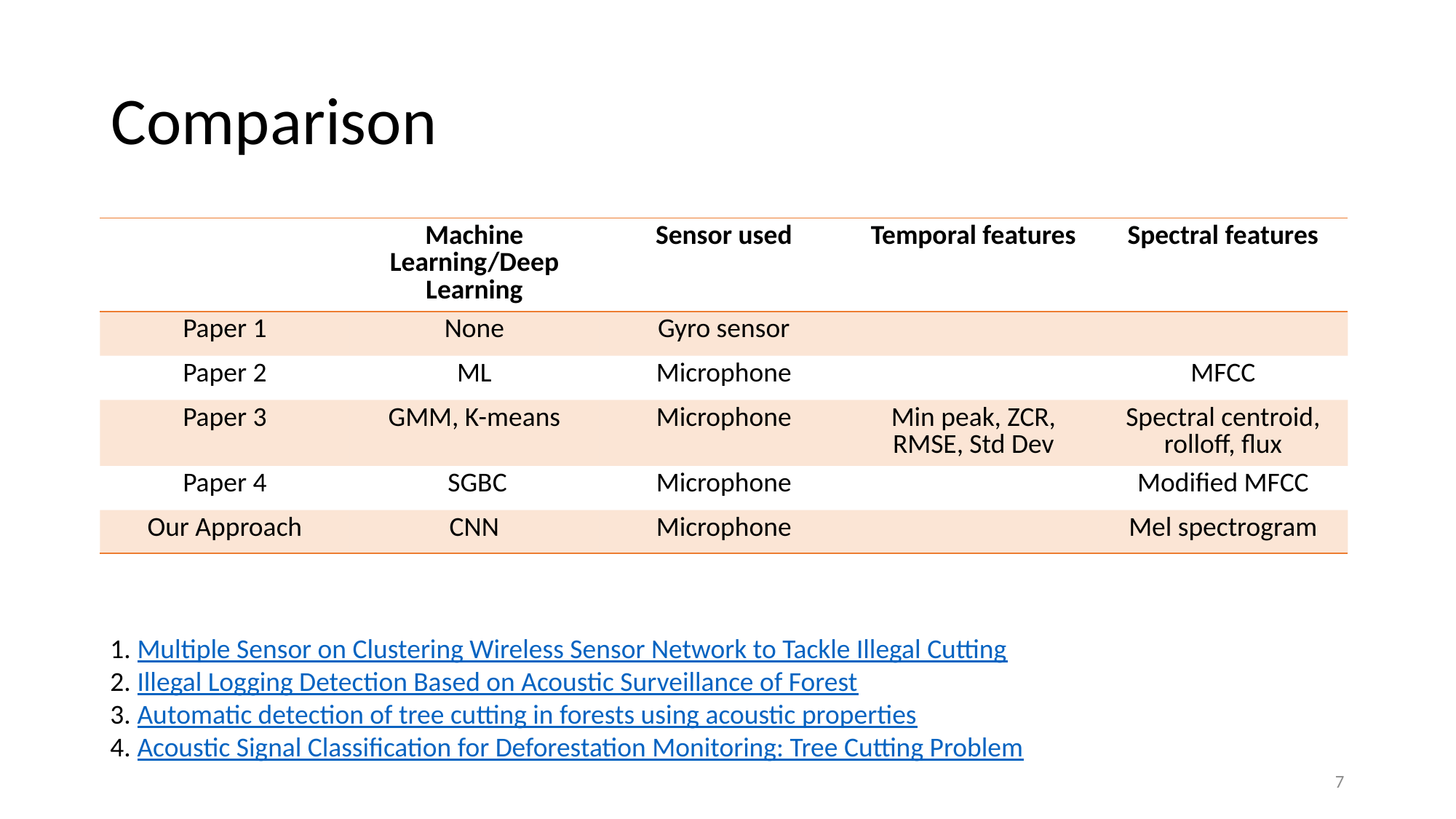

# Comparison
|  | Machine Learning/Deep Learning | Sensor used | Temporal features | Spectral features |
| --- | --- | --- | --- | --- |
| Paper 1 | None | Gyro sensor |  |  |
| Paper 2 | ML | Microphone |  | MFCC |
| Paper 3 | GMM, K-means | Microphone | Min peak, ZCR, RMSE, Std Dev | Spectral centroid, rolloff, flux |
| Paper 4 | SGBC | Microphone |  | Modified MFCC |
| Our Approach | CNN | Microphone |  | Mel spectrogram |
1. Multiple Sensor on Clustering Wireless Sensor Network to Tackle Illegal Cutting​
2. Illegal Logging Detection Based on Acoustic Surveillance of Forest​
3. Automatic detection of tree cutting in forests using acoustic properties
4. Acoustic Signal Classification for Deforestation Monitoring: Tree Cutting Problem
7